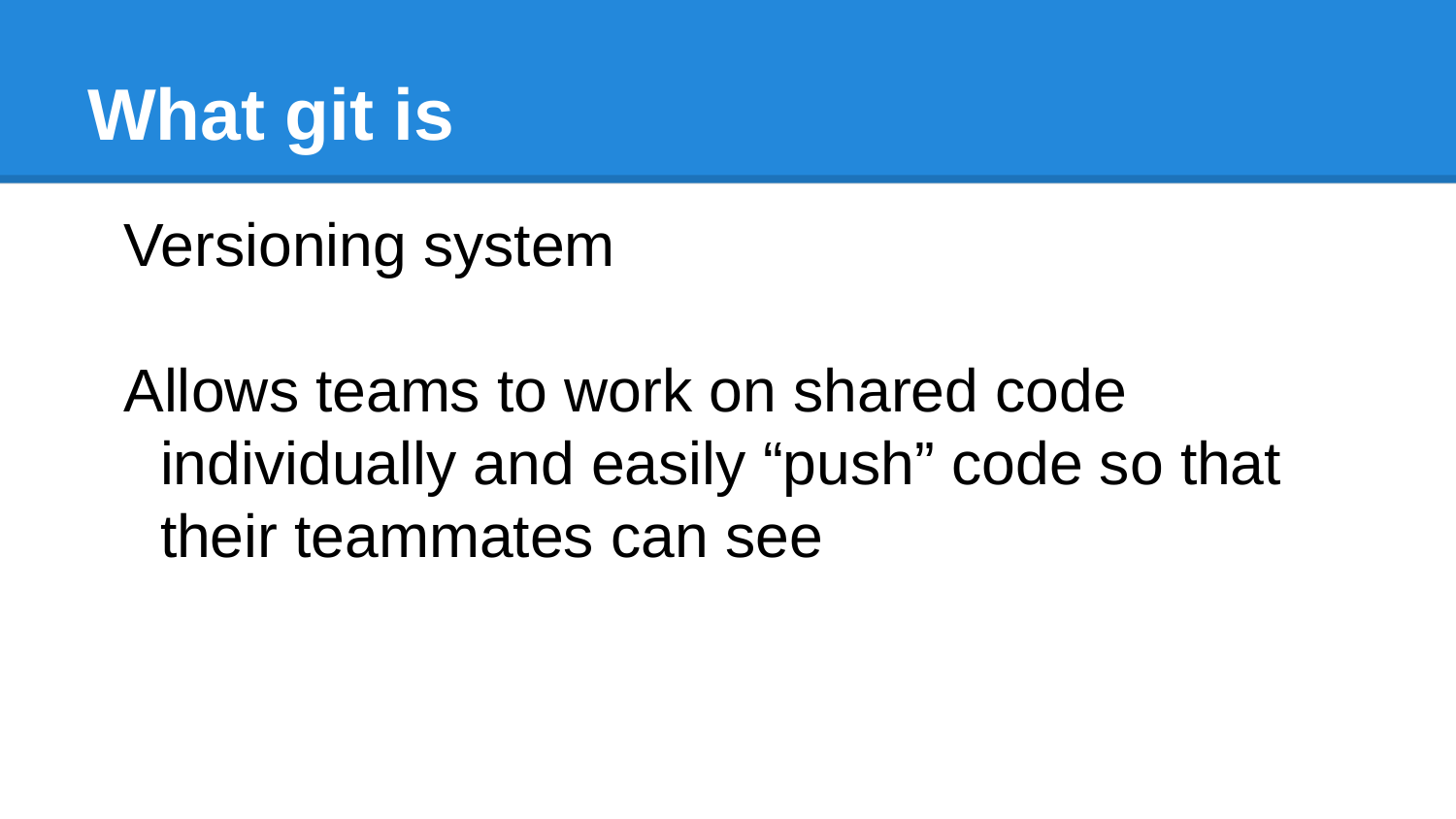

# What git is
Versioning system

Allows teams to work on shared code individually and easily “push” code so that their teammates can see